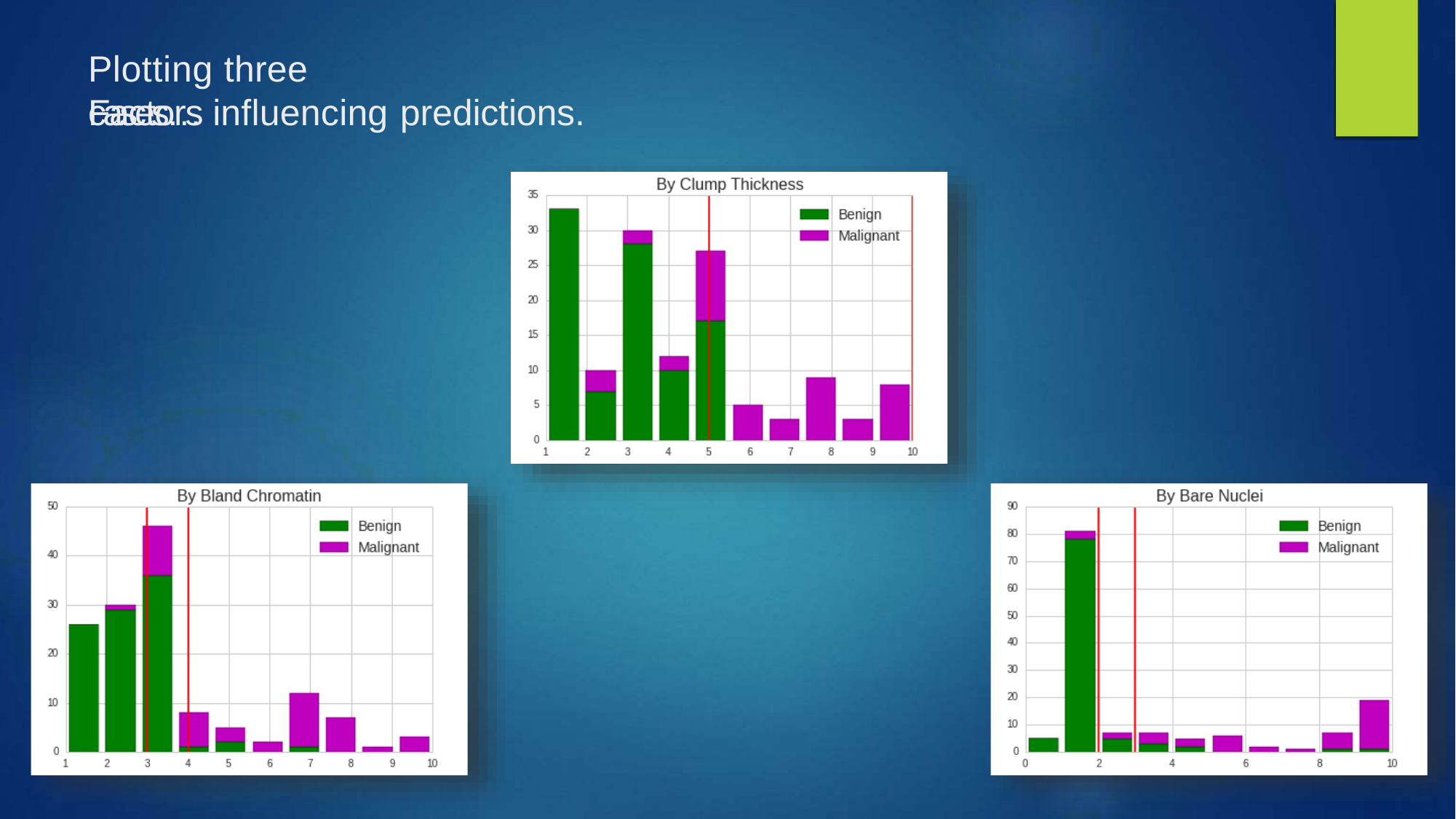

# Plotting three cases…
Factors influencing predictions.